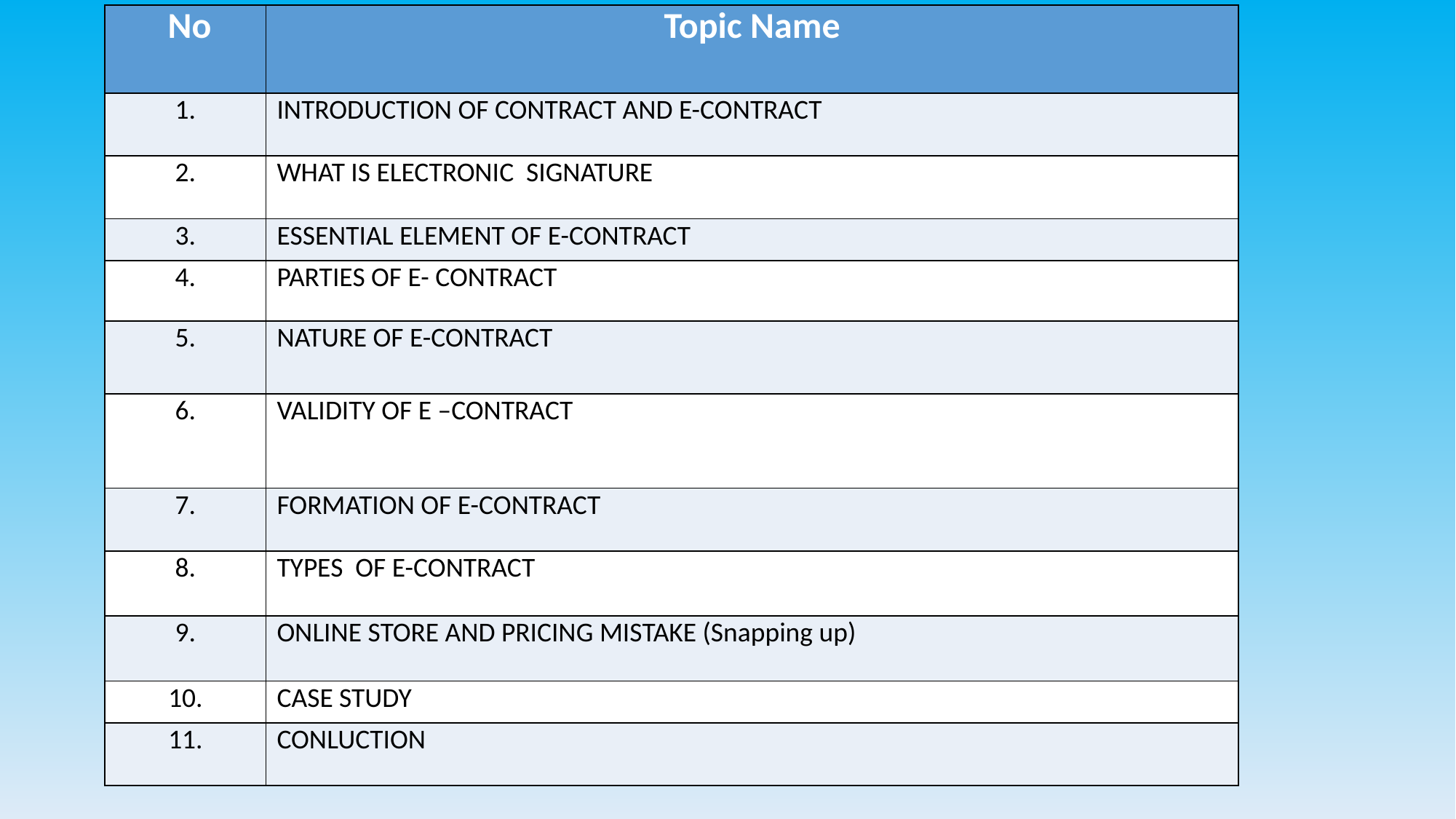

| No | Topic Name |
| --- | --- |
| 1. | INTRODUCTION OF CONTRACT AND E-CONTRACT |
| 2. | WHAT IS ELECTRONIC SIGNATURE |
| 3. | ESSENTIAL ELEMENT OF E-CONTRACT |
| 4. | PARTIES OF E- CONTRACT |
| 5. | NATURE OF E-CONTRACT |
| 6. | VALIDITY OF E –CONTRACT |
| 7. | FORMATION OF E-CONTRACT |
| 8. | TYPES OF E-CONTRACT |
| 9. | ONLINE STORE AND PRICING MISTAKE (Snapping up) |
| 10. | CASE STUDY |
| 11. | CONLUCTION |